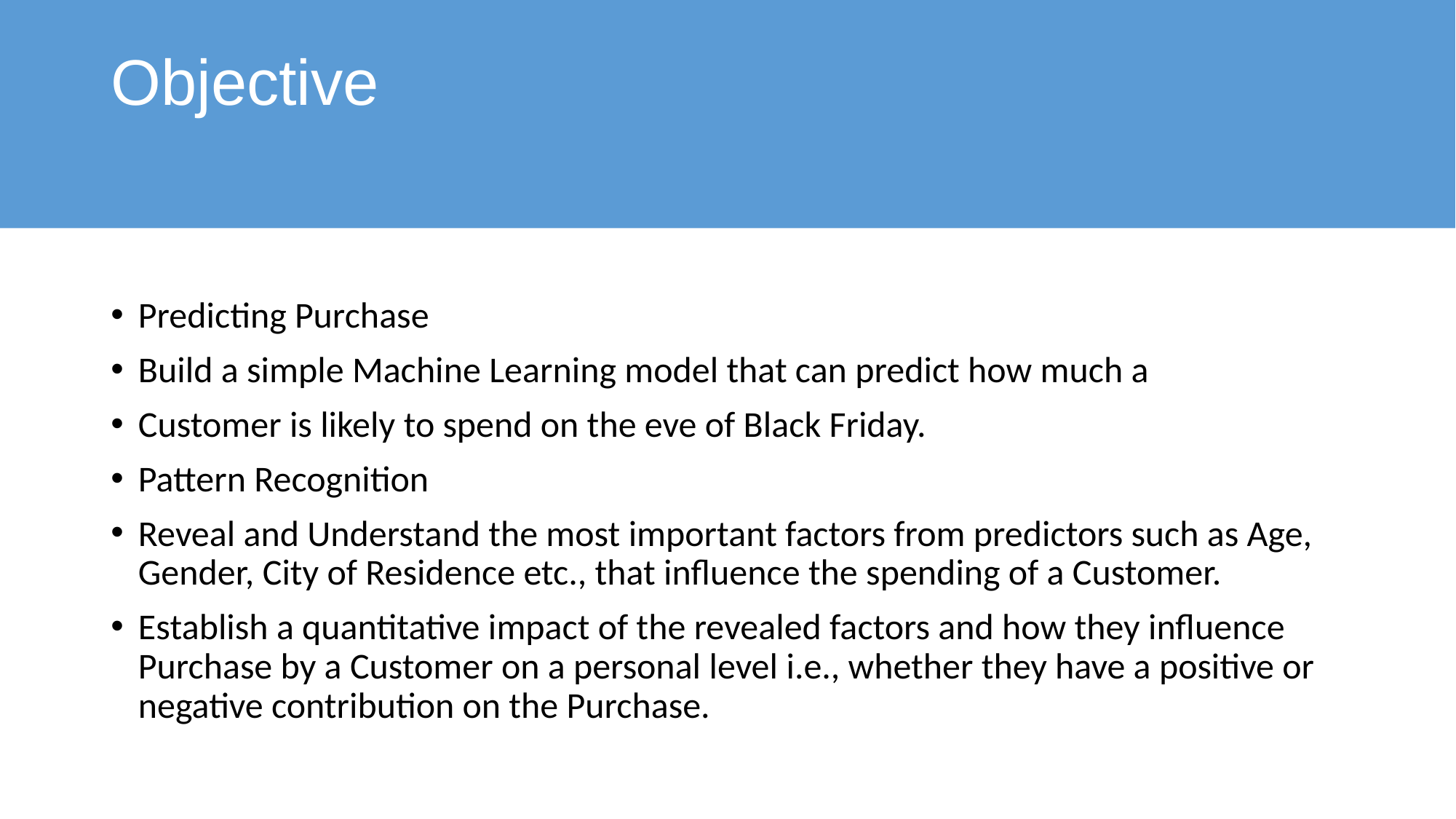

# Objective
Predicting Purchase
Build a simple Machine Learning model that can predict how much a
Customer is likely to spend on the eve of Black Friday.
Pattern Recognition
Reveal and Understand the most important factors from predictors such as Age, Gender, City of Residence etc., that influence the spending of a Customer.
Establish a quantitative impact of the revealed factors and how they influence Purchase by a Customer on a personal level i.e., whether they have a positive or negative contribution on the Purchase.